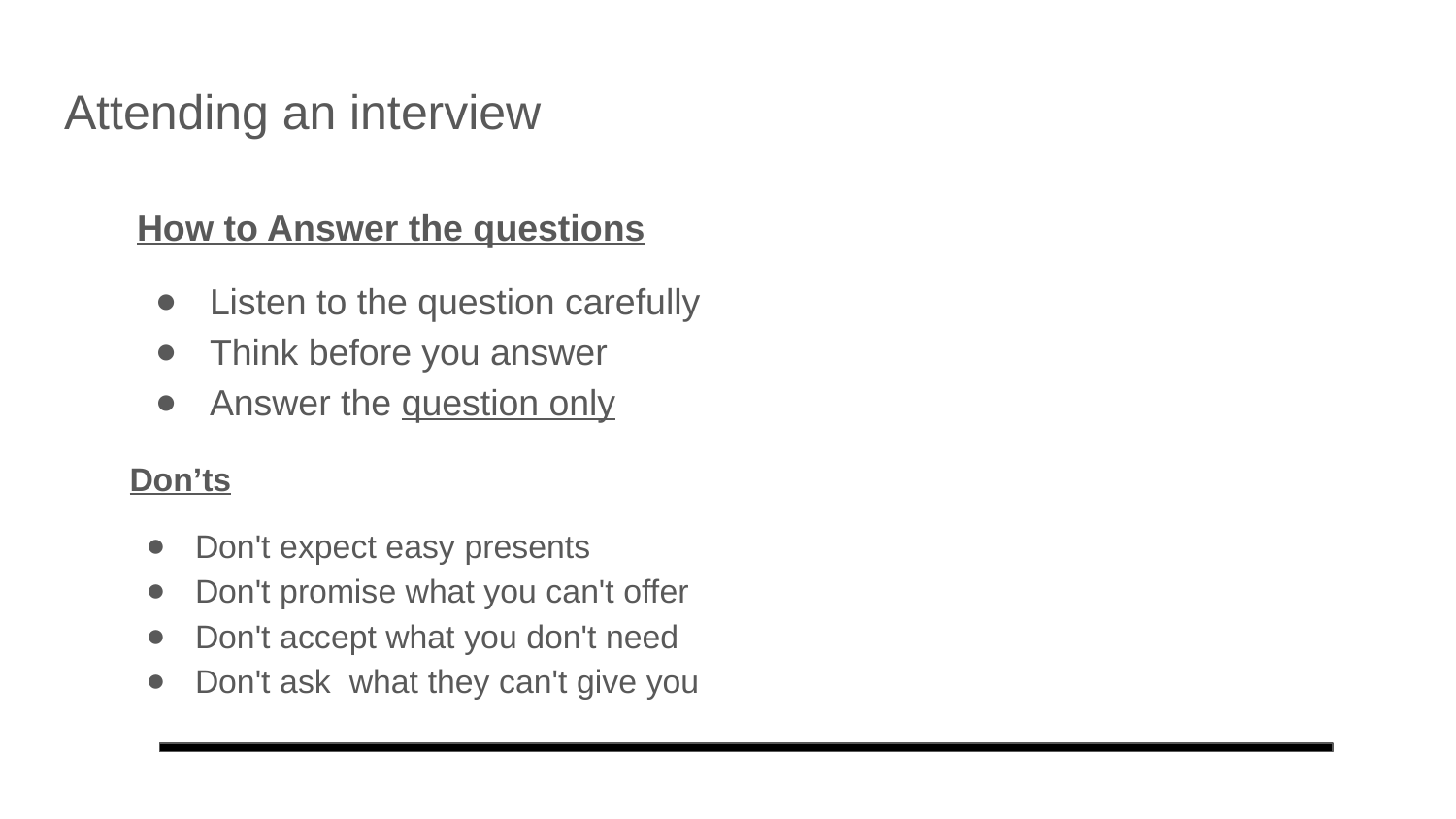

# Attending an interview

How to Answer the questions
Listen to the question carefully
Think before you answer
Answer the question only
Don’ts
Don't expect easy presents
Don't promise what you can't offer
Don't accept what you don't need
Don't ask  what they can't give you